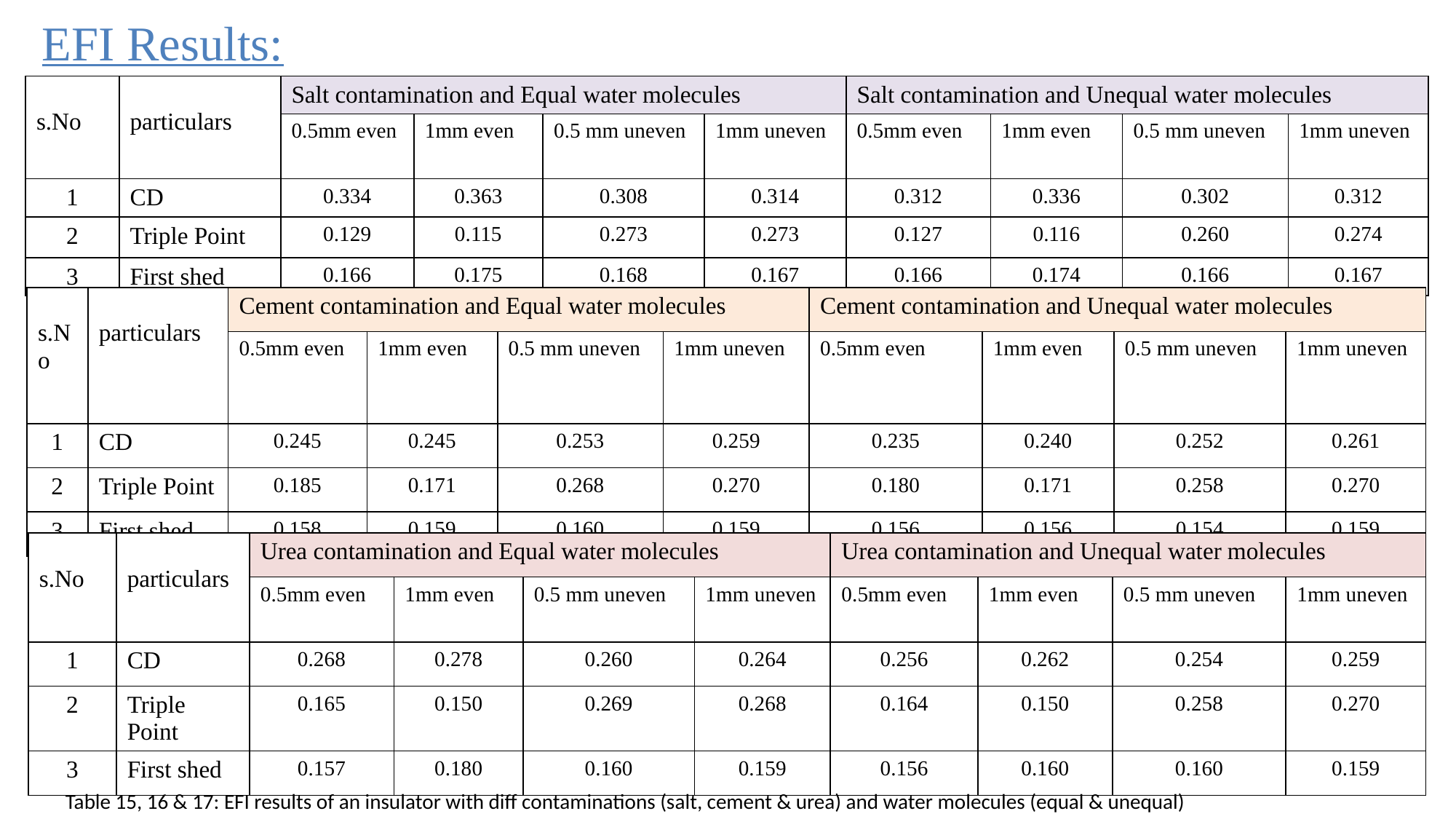

EFI Results:
| s.No | particulars | Salt contamination and Equal water molecules |  |  |  | Salt contamination and Unequal water molecules |  |  |  |
| --- | --- | --- | --- | --- | --- | --- | --- | --- | --- |
|  |  | 0.5mm even | 1mm even | 0.5 mm uneven | 1mm uneven | 0.5mm even | 1mm even | 0.5 mm uneven | 1mm uneven |
| 1 | CD | 0.334 | 0.363 | 0.308 | 0.314 | 0.312 | 0.336 | 0.302 | 0.312 |
| 2 | Triple Point | 0.129 | 0.115 | 0.273 | 0.273 | 0.127 | 0.116 | 0.260 | 0.274 |
| 3 | First shed | 0.166 | 0.175 | 0.168 | 0.167 | 0.166 | 0.174 | 0.166 | 0.167 |
| s.No | particulars | Cement contamination and Equal water molecules |  |  |  | Cement contamination and Unequal water molecules |  |  |  |
| --- | --- | --- | --- | --- | --- | --- | --- | --- | --- |
|  |  | 0.5mm even | 1mm even | 0.5 mm uneven | 1mm uneven | 0.5mm even | 1mm even | 0.5 mm uneven | 1mm uneven |
| 1 | CD | 0.245 | 0.245 | 0.253 | 0.259 | 0.235 | 0.240 | 0.252 | 0.261 |
| 2 | Triple Point | 0.185 | 0.171 | 0.268 | 0.270 | 0.180 | 0.171 | 0.258 | 0.270 |
| 3 | First shed | 0.158 | 0.159 | 0.160 | 0.159 | 0.156 | 0.156 | 0.154 | 0.159 |
| s.No | particulars | Urea contamination and Equal water molecules |  |  |  | Urea contamination and Unequal water molecules |  |  |  |
| --- | --- | --- | --- | --- | --- | --- | --- | --- | --- |
|  |  | 0.5mm even | 1mm even | 0.5 mm uneven | 1mm uneven | 0.5mm even | 1mm even | 0.5 mm uneven | 1mm uneven |
| 1 | CD | 0.268 | 0.278 | 0.260 | 0.264 | 0.256 | 0.262 | 0.254 | 0.259 |
| 2 | Triple Point | 0.165 | 0.150 | 0.269 | 0.268 | 0.164 | 0.150 | 0.258 | 0.270 |
| 3 | First shed | 0.157 | 0.180 | 0.160 | 0.159 | 0.156 | 0.160 | 0.160 | 0.159 |
Table 15, 16 & 17: EFI results of an insulator with diff contaminations (salt, cement & urea) and water molecules (equal & unequal)